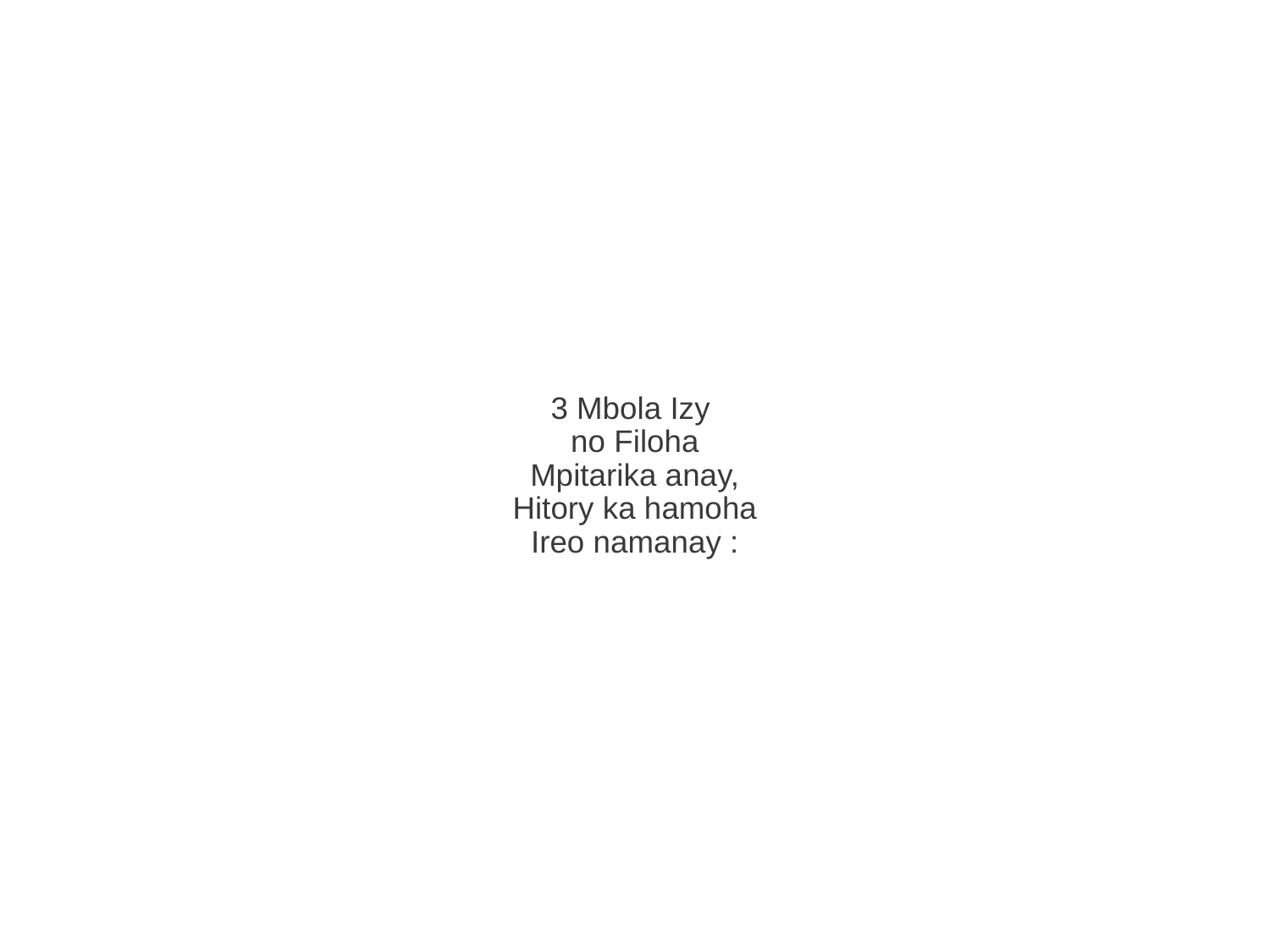

3 Mbola Izy
no Filoha
Mpitarika anay,
Hitory ka hamoha
Ireo namanay :